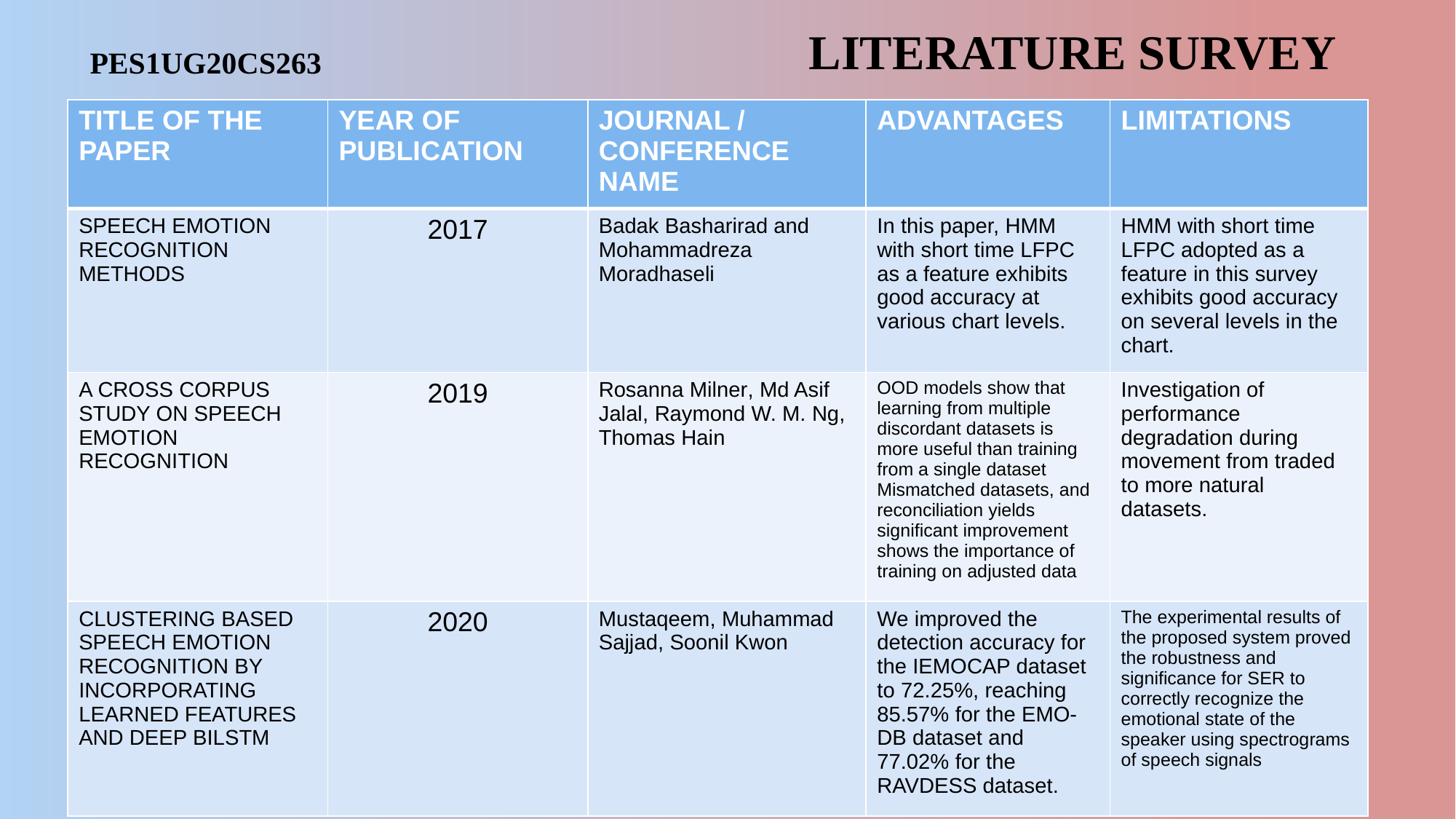

LITERATURE SURVEY
PES1UG20CS263
| TITLE OF THE PAPER | YEAR OF PUBLICATION | JOURNAL / CONFERENCE NAME | ADVANTAGES | LIMITATIONS |
| --- | --- | --- | --- | --- |
| SPEECH EMOTION RECOGNITION METHODS | 2017 | Badak Basharirad and Mohammadreza Moradhaseli | In this paper, HMM with short time LFPC as a feature exhibits good accuracy at various chart levels. | HMM with short time LFPC adopted as a feature in this survey exhibits good accuracy on several levels in the chart. |
| A CROSS CORPUS STUDY ON SPEECH EMOTION RECOGNITION | 2019 | Rosanna Milner, Md Asif Jalal, Raymond W. M. Ng, Thomas Hain | OOD models show that learning from multiple discordant datasets is more useful than training from a single dataset Mismatched datasets, and reconciliation yields significant improvement shows the importance of training on adjusted data | Investigation of performance degradation during movement from traded to more natural datasets. |
| CLUSTERING BASED SPEECH EMOTION RECOGNITION BY INCORPORATING LEARNED FEATURES AND DEEP BILSTM | 2020 | Mustaqeem, Muhammad Sajjad, Soonil Kwon | We improved the detection accuracy for the IEMOCAP dataset to 72.25%, reaching 85.57% for the EMO-DB dataset and 77.02% for the RAVDESS dataset. | The experimental results of the proposed system proved the robustness and significance for SER to correctly recognize the emotional state of the speaker using spectrograms of speech signals |